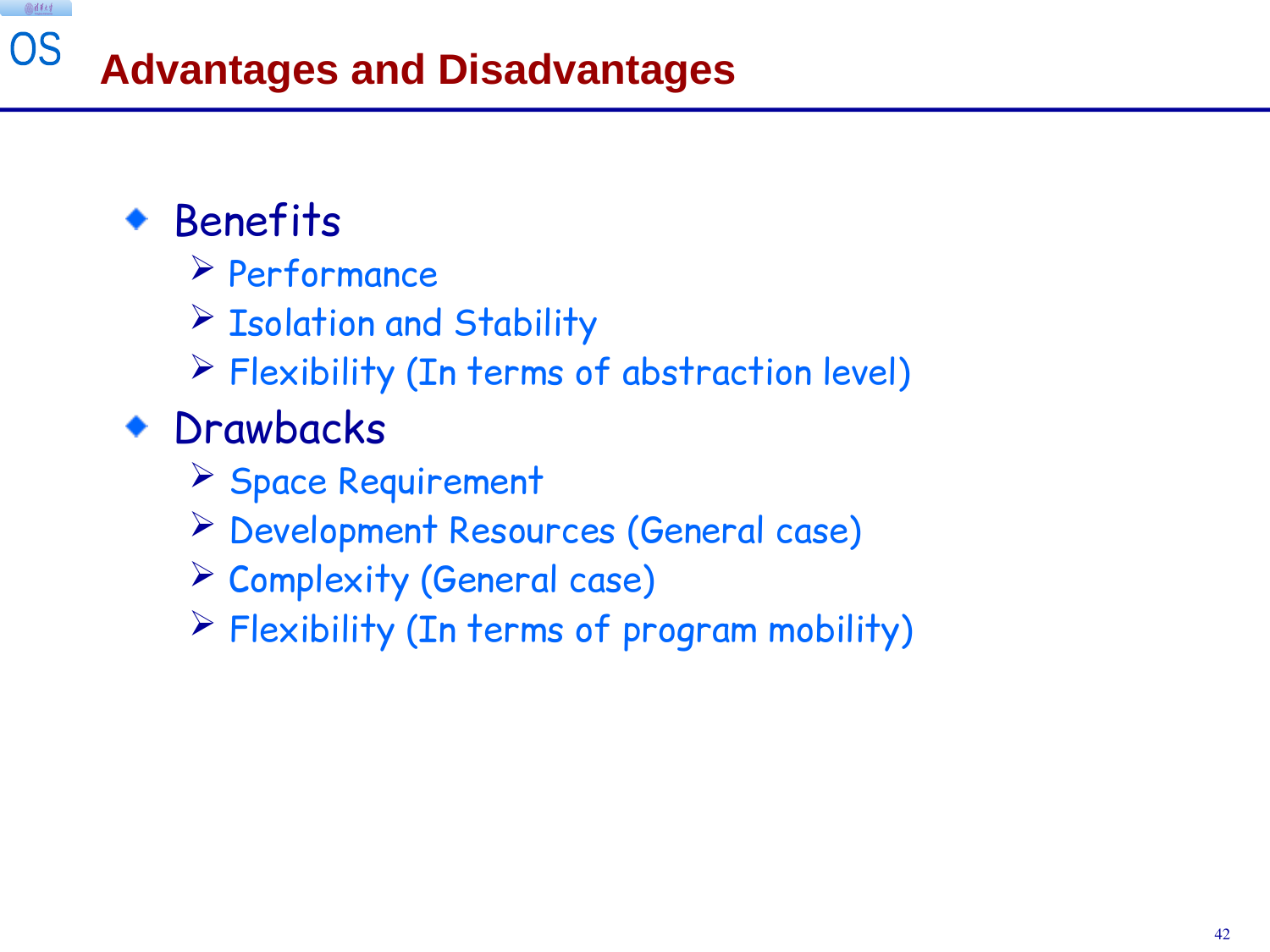

# Advantages and Disadvantages
Benefits
Performance
Isolation and Stability
Flexibility (In terms of abstraction level)
Drawbacks
Space Requirement
Development Resources (General case)
Complexity (General case)
Flexibility (In terms of program mobility)